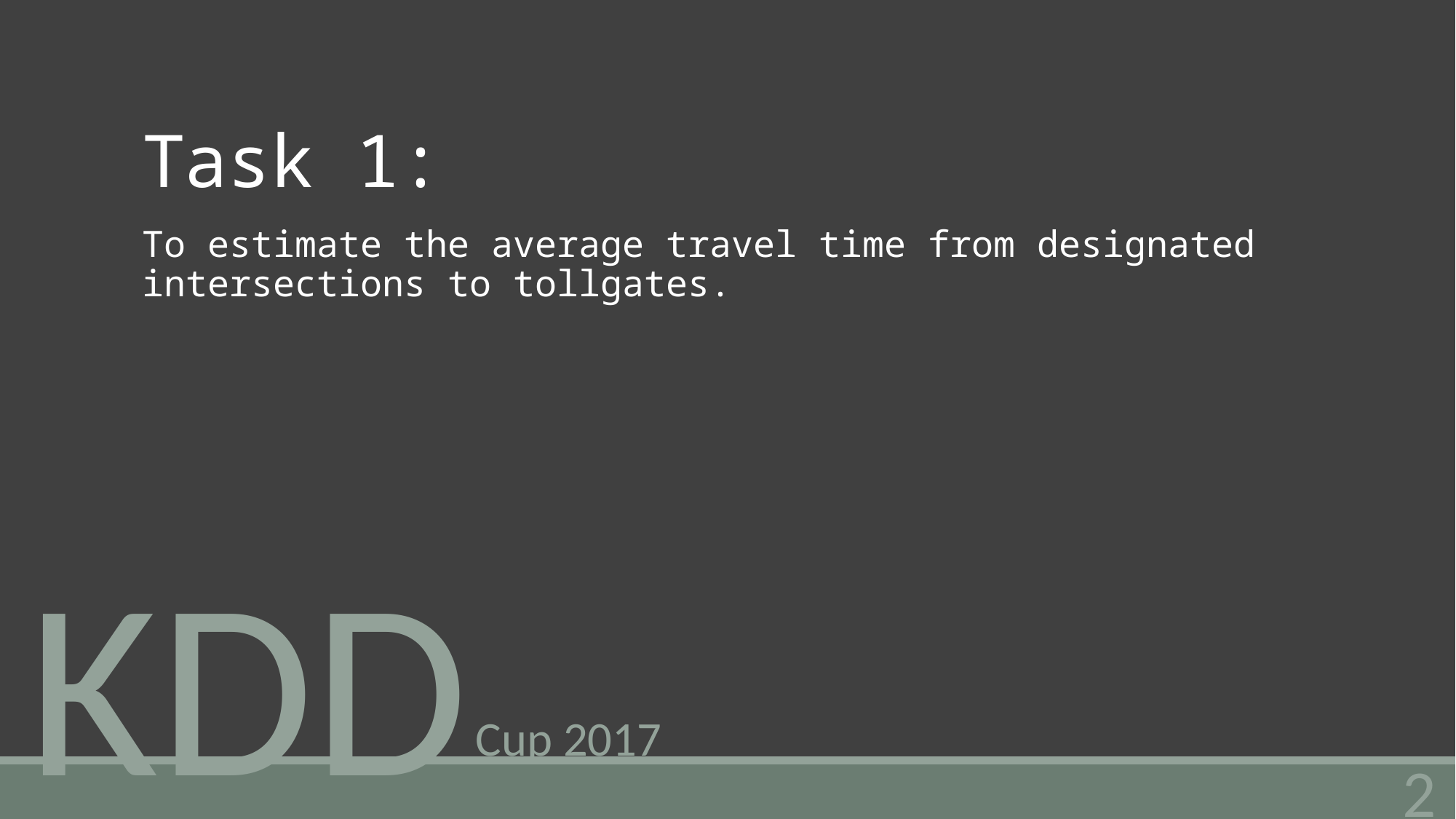

# Task 1:
To estimate the average travel time from designated intersections to tollgates.
KDD
Cup 2017
2